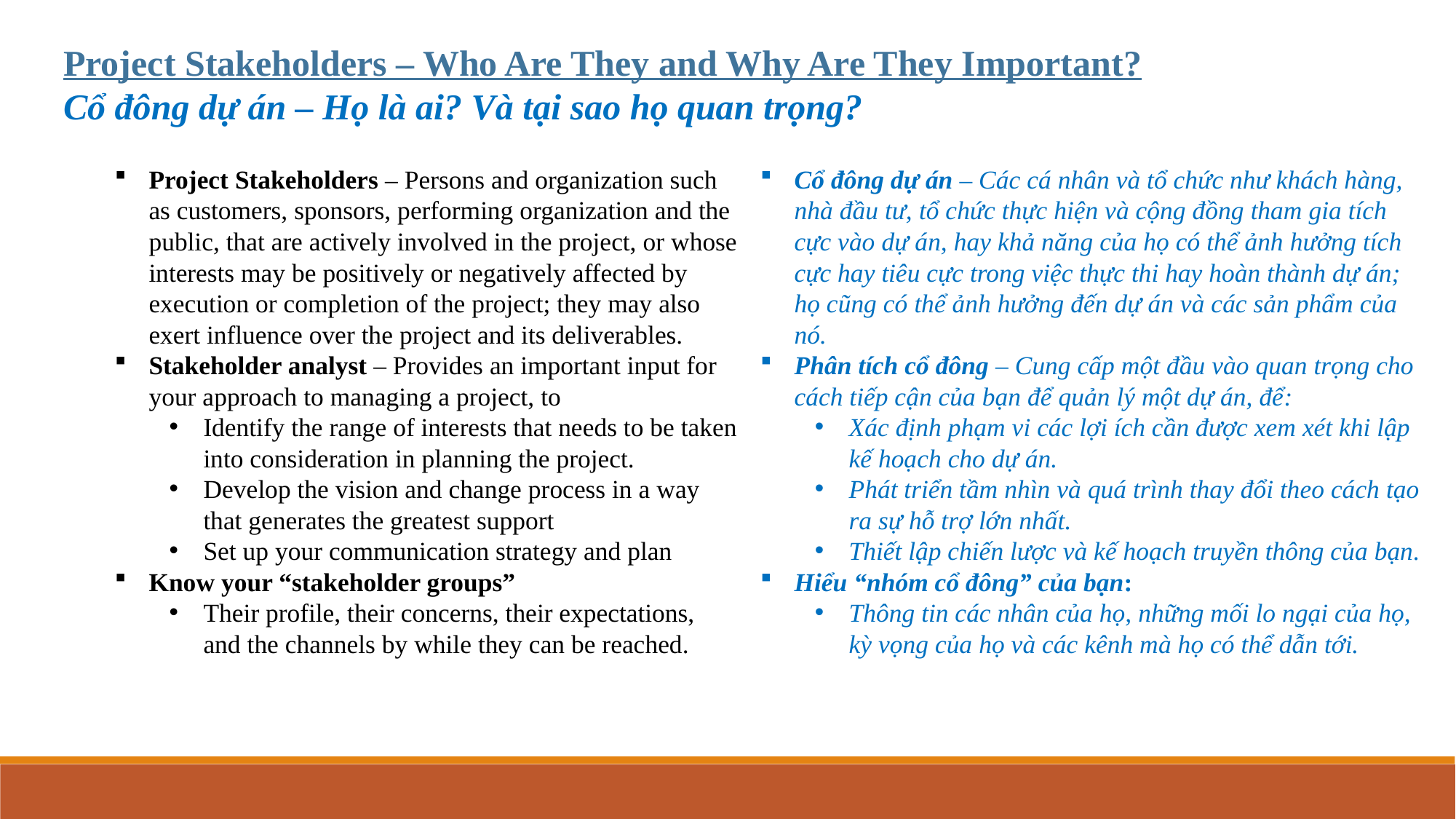

Project Stakeholders – Who Are They and Why Are They Important?
Cổ đông dự án – Họ là ai? Và tại sao họ quan trọng?

Project Stakeholders – Persons and organization such as customers, sponsors, performing organization and the public, that are actively involved in the project, or whose interests may be positively or negatively affected by execution or completion of the project; they may also exert influence over the project and its deliverables.
Stakeholder analyst – Provides an important input for your approach to managing a project, to
Identify the range of interests that needs to be taken into consideration in planning the project.
Develop the vision and change process in a way that generates the greatest support
Set up your communication strategy and plan
Know your “stakeholder groups”
Their profile, their concerns, their expectations, and the channels by while they can be reached.
Cổ đông dự án – Các cá nhân và tổ chức như khách hàng, nhà đầu tư, tổ chức thực hiện và cộng đồng tham gia tích cực vào dự án, hay khả năng của họ có thể ảnh hưởng tích cực hay tiêu cực trong việc thực thi hay hoàn thành dự án; họ cũng có thể ảnh hưởng đến dự án và các sản phẩm của nó.
Phân tích cổ đông – Cung cấp một đầu vào quan trọng cho cách tiếp cận của bạn để quản lý một dự án, để:
Xác định phạm vi các lợi ích cần được xem xét khi lập kế hoạch cho dự án.
Phát triển tầm nhìn và quá trình thay đổi theo cách tạo ra sự hỗ trợ lớn nhất.
Thiết lập chiến lược và kế hoạch truyền thông của bạn.
Hiểu “nhóm cổ đông” của bạn:
Thông tin các nhân của họ, những mối lo ngại của họ, kỳ vọng của họ và các kênh mà họ có thể dẫn tới.